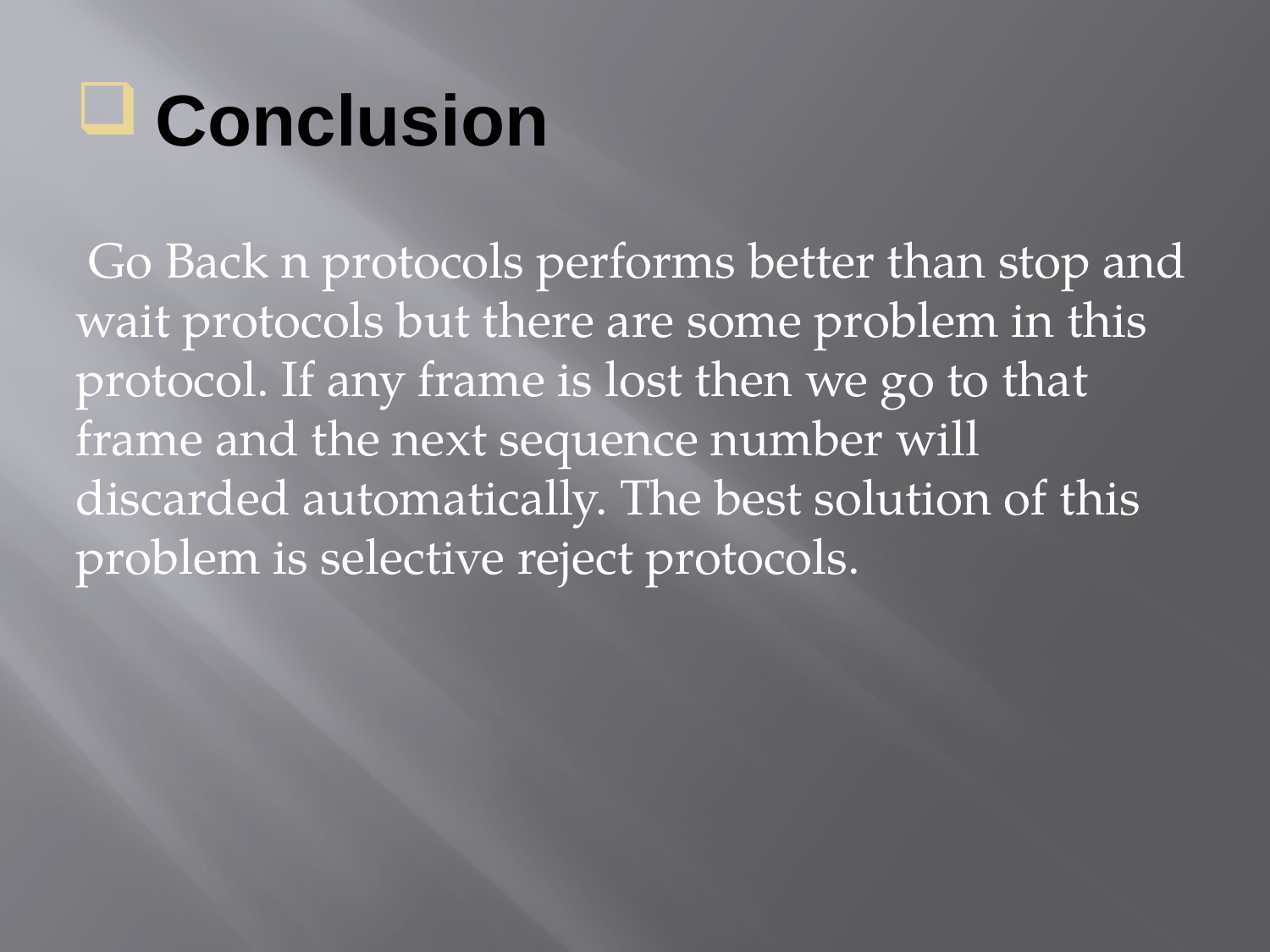

# Conclusion
 Go Back n protocols performs better than stop and wait protocols but there are some problem in this protocol. If any frame is lost then we go to that frame and the next sequence number will discarded automatically. The best solution of this problem is selective reject protocols.